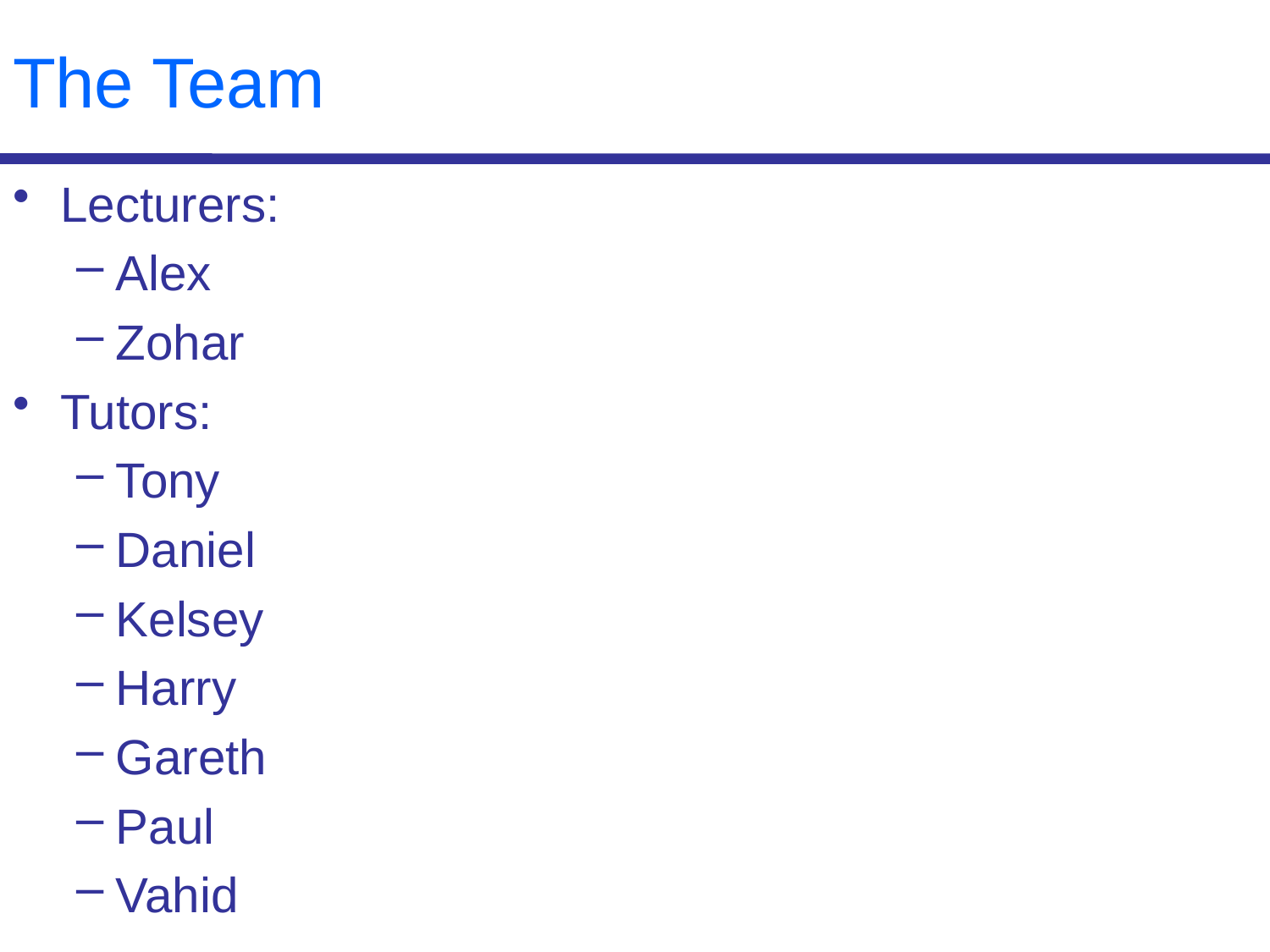

# The Team
Lecturers:
Alex
Zohar
Tutors:
Tony
Daniel
Kelsey
Harry
Gareth
Paul
Vahid